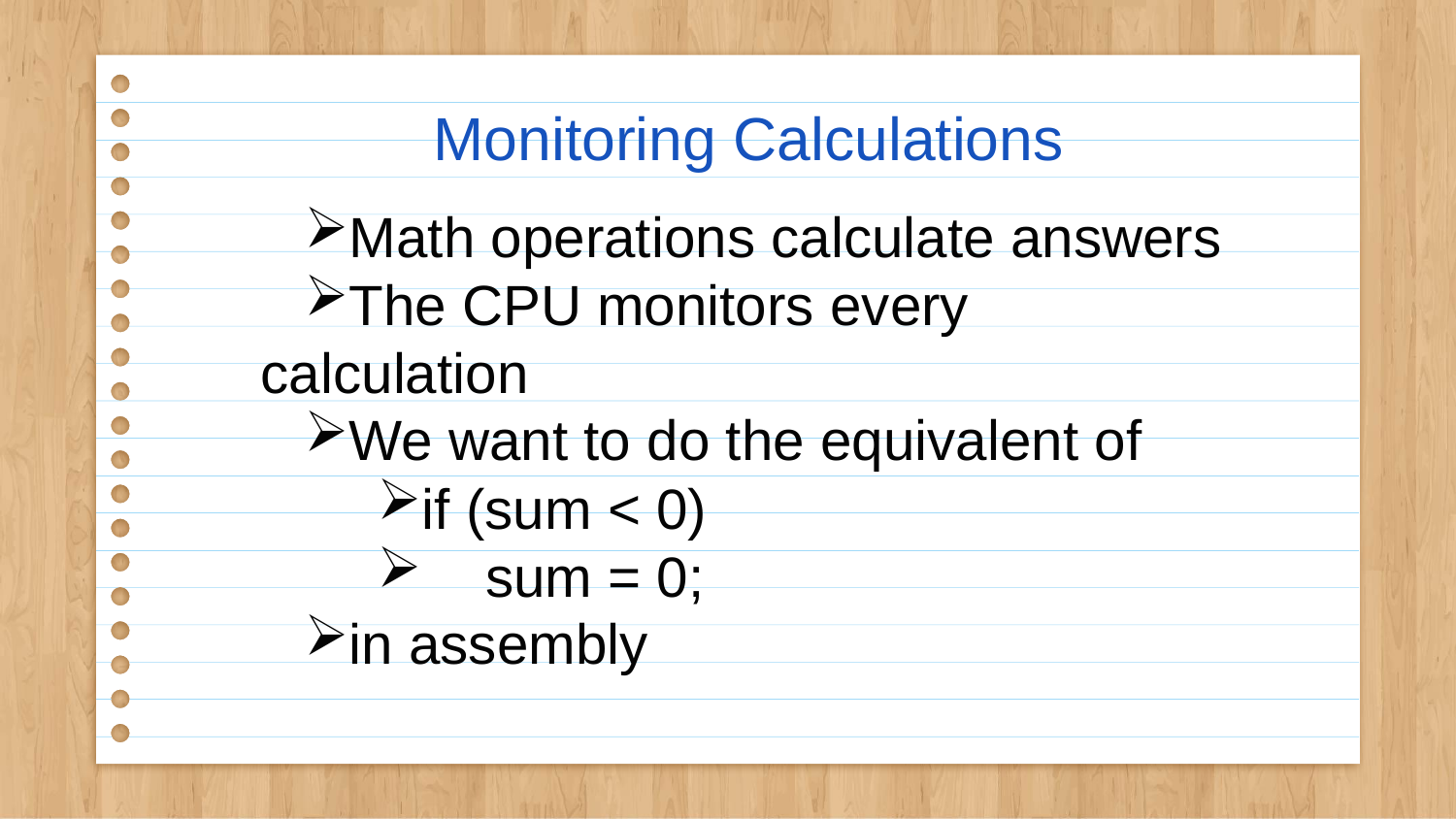

# Monitoring Calculations
Math operations calculate answers
The CPU monitors every calculation
We want to do the equivalent of
if (sum < 0)
    sum = 0;
in assembly